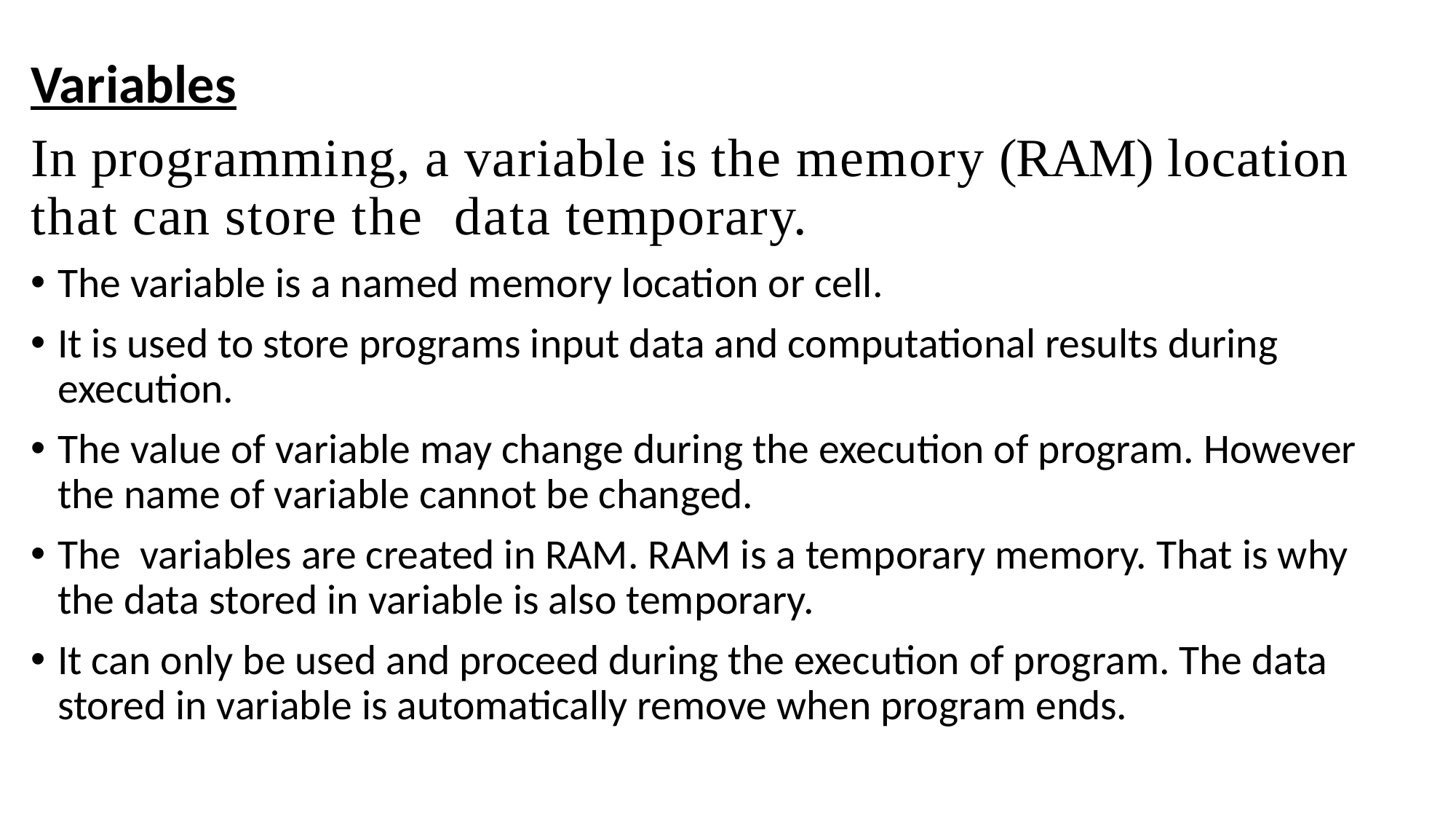

Variables
In programming, a variable is the memory (RAM) location that can store the  data temporary.
The variable is a named memory location or cell.
It is used to store programs input data and computational results during execution.
The value of variable may change during the execution of program. However the name of variable cannot be changed.
The  variables are created in RAM. RAM is a temporary memory. That is why the data stored in variable is also temporary.
It can only be used and proceed during the execution of program. The data stored in variable is automatically remove when program ends.